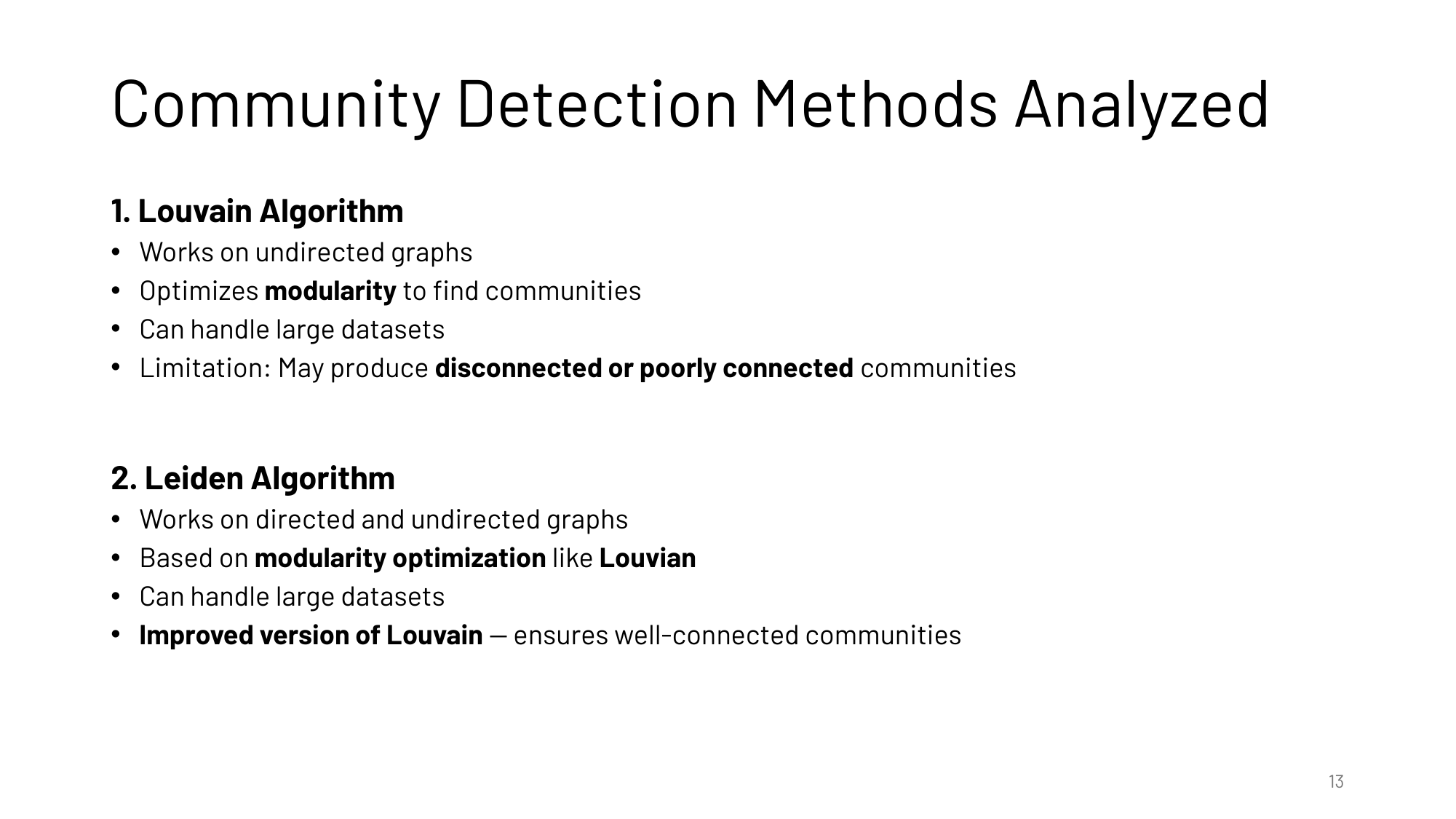

# Community Detection Methods Analyzed
1. Louvain Algorithm
Works on undirected graphs
Optimizes modularity to find communities
Can handle large datasets
Limitation: May produce disconnected or poorly connected communities

2. Leiden Algorithm
Works on directed and undirected graphs
Based on modularity optimization like Louvian
Can handle large datasets
Improved version of Louvain — ensures well-connected communities

13